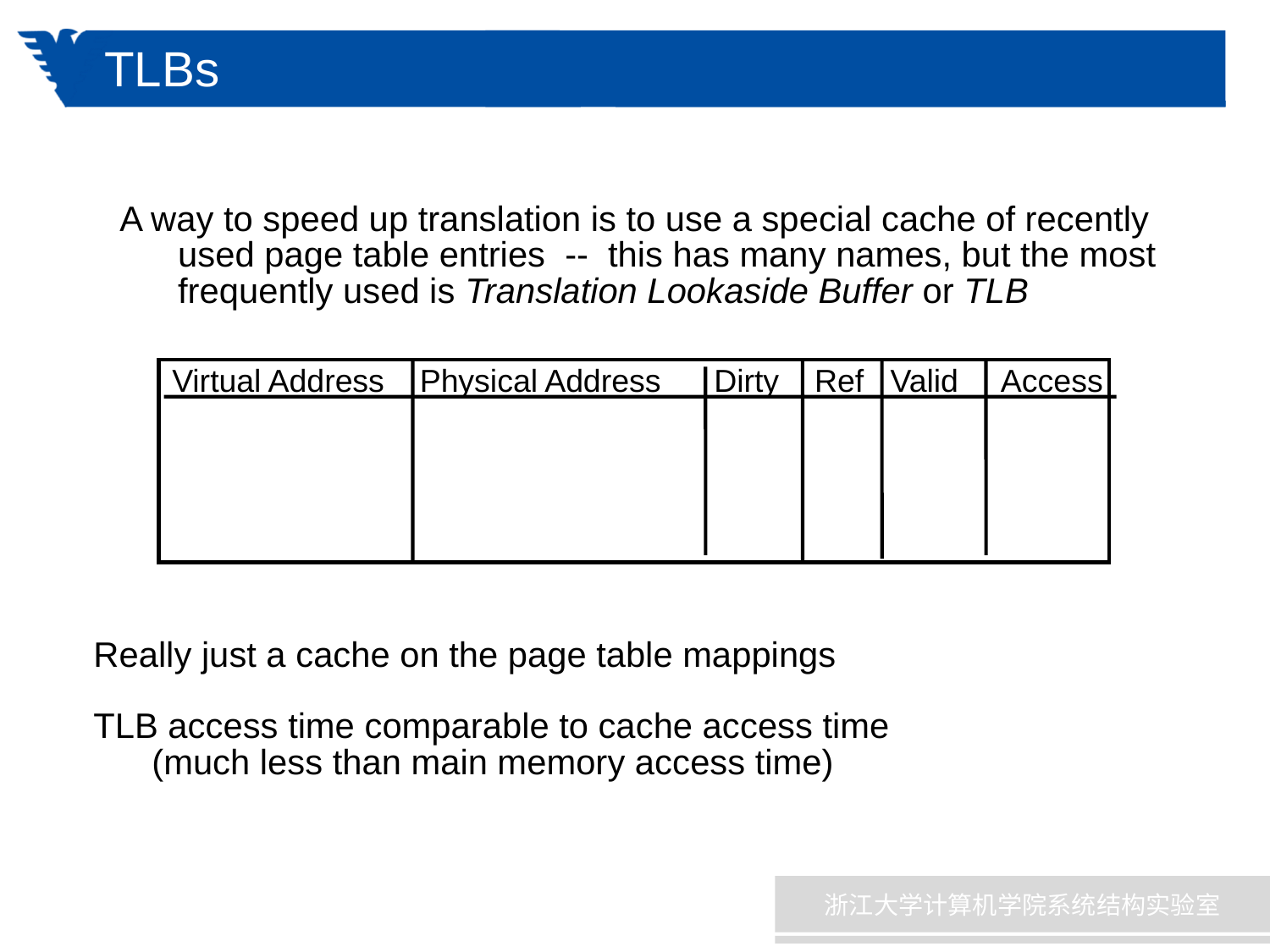

# TLBs
A way to speed up translation is to use a special cache of recently
      used page table entries  --  this has many names, but the most
      frequently used is Translation Lookaside Buffer or TLB

Virtual Address    Physical Address      Dirty    Ref   Valid     Access

Really just a cache on the page table mappings

TLB access time comparable to cache access time
      (much less than main memory access time)